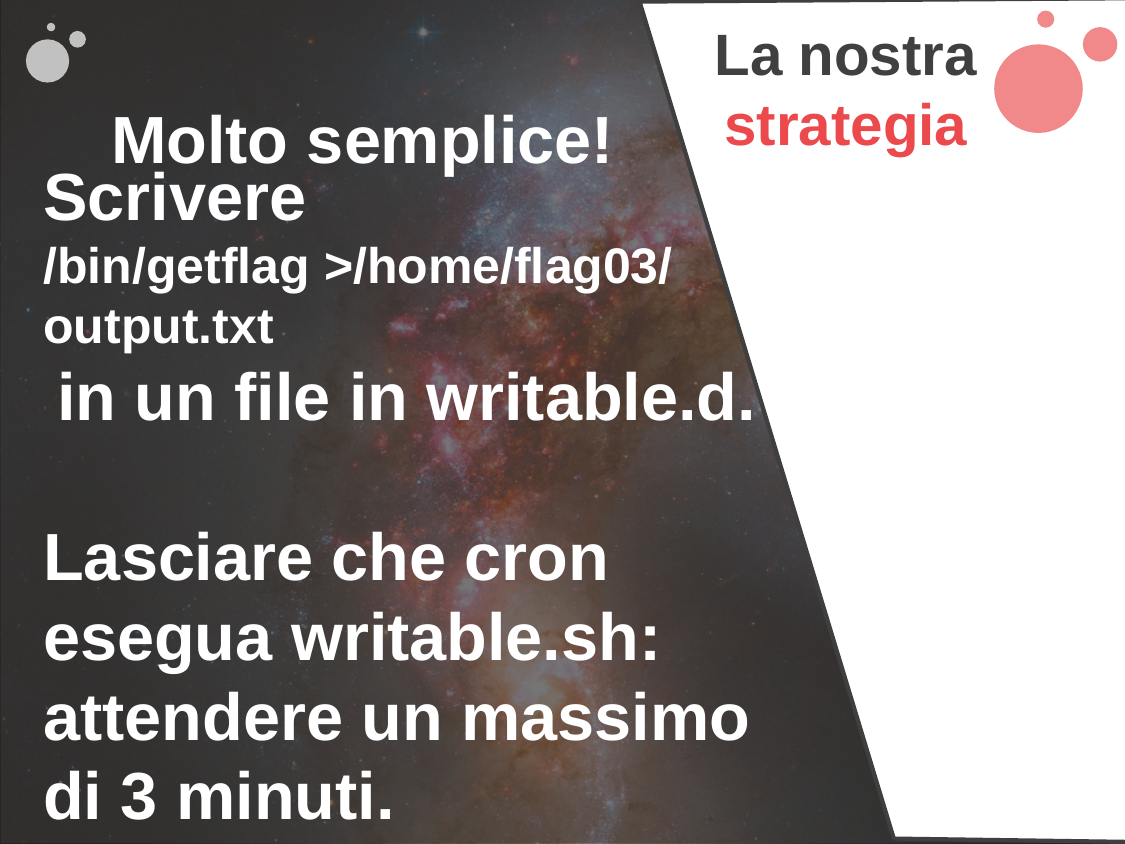

La nostra
strategia

Molto semplice!
Scrivere
/bin/getflag >/home/flag03/output.txt
 in un file in writable.d.

Lasciare che cron esegua writable.sh: attendere un massimo di 3 minuti.